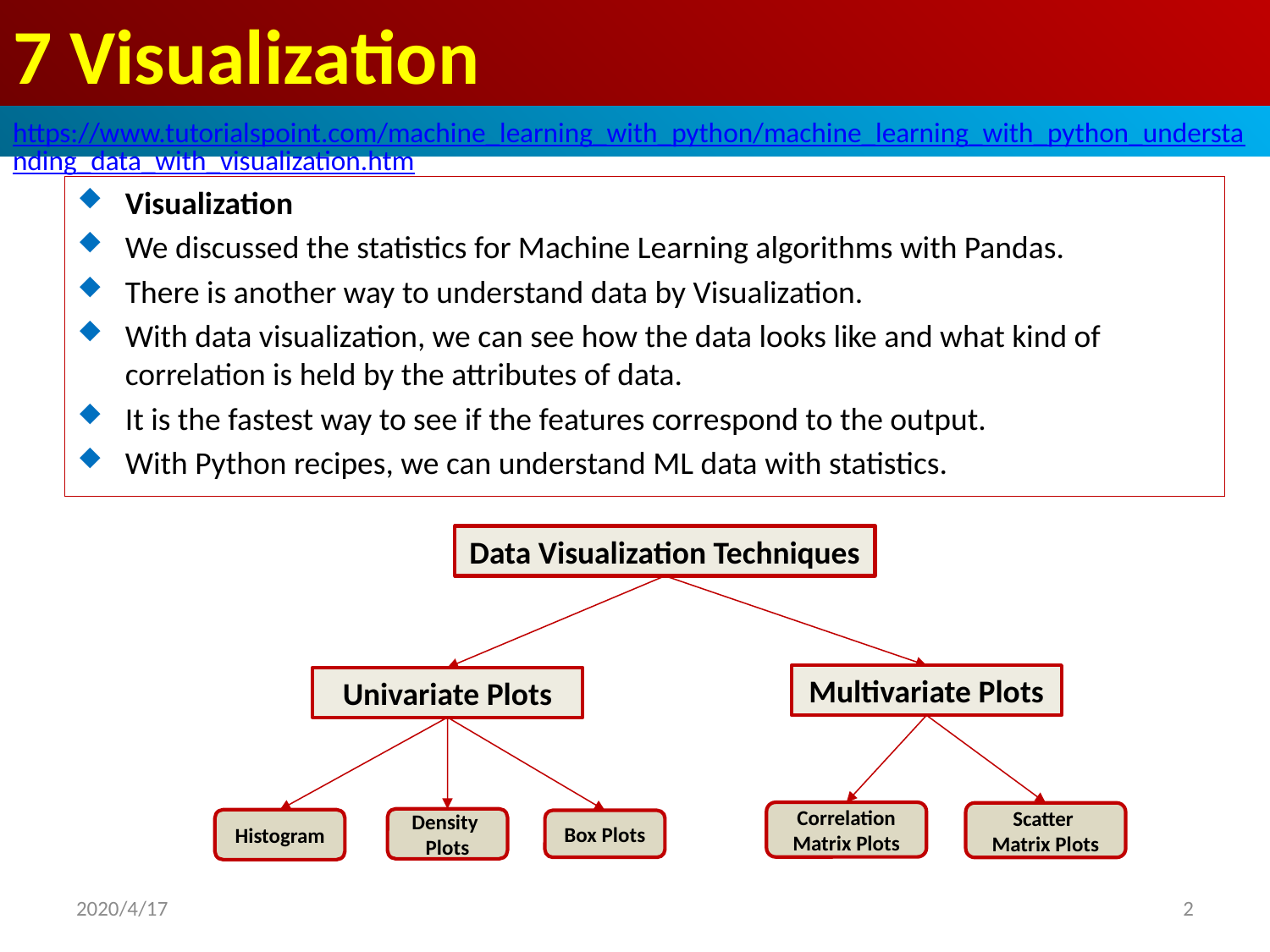

# 7 Visualization
https://www.tutorialspoint.com/machine_learning_with_python/machine_learning_with_python_understanding_data_with_visualization.htm
Visualization
We discussed the statistics for Machine Learning algorithms with Pandas.
There is another way to understand data by Visualization.
With data visualization, we can see how the data looks like and what kind of correlation is held by the attributes of data.
It is the fastest way to see if the features correspond to the output.
With Python recipes, we can understand ML data with statistics.
Data Visualization Techniques
Multivariate Plots
Univariate Plots
Correlation Matrix Plots
Scatter
Matrix Plots
Density
Plots
Histogram
Box Plots
2020/4/17
2